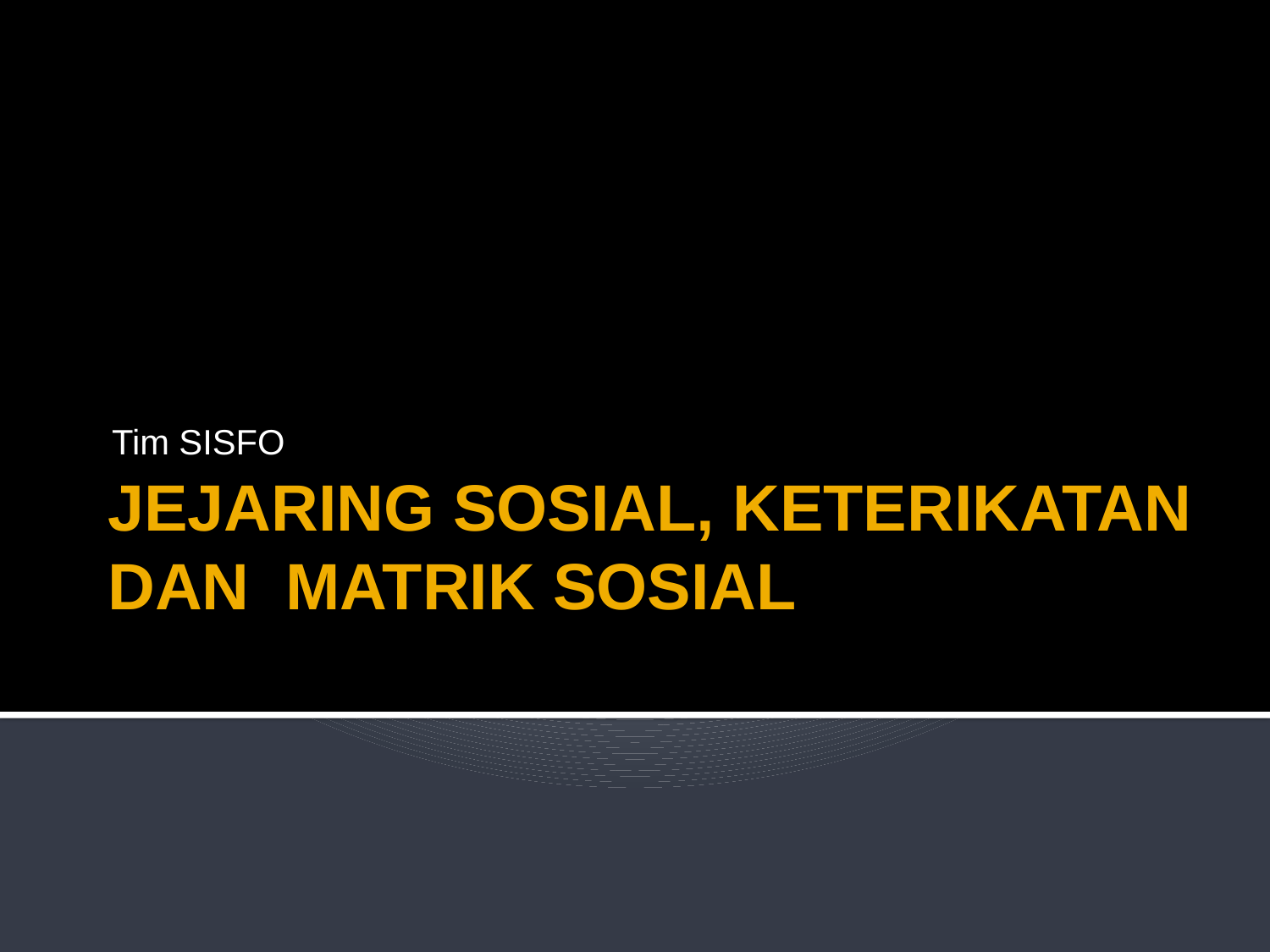

Tim SISFO
# JEJARING SOSIAL, KETERIKATAN DAN  MATRIK SOSIAL